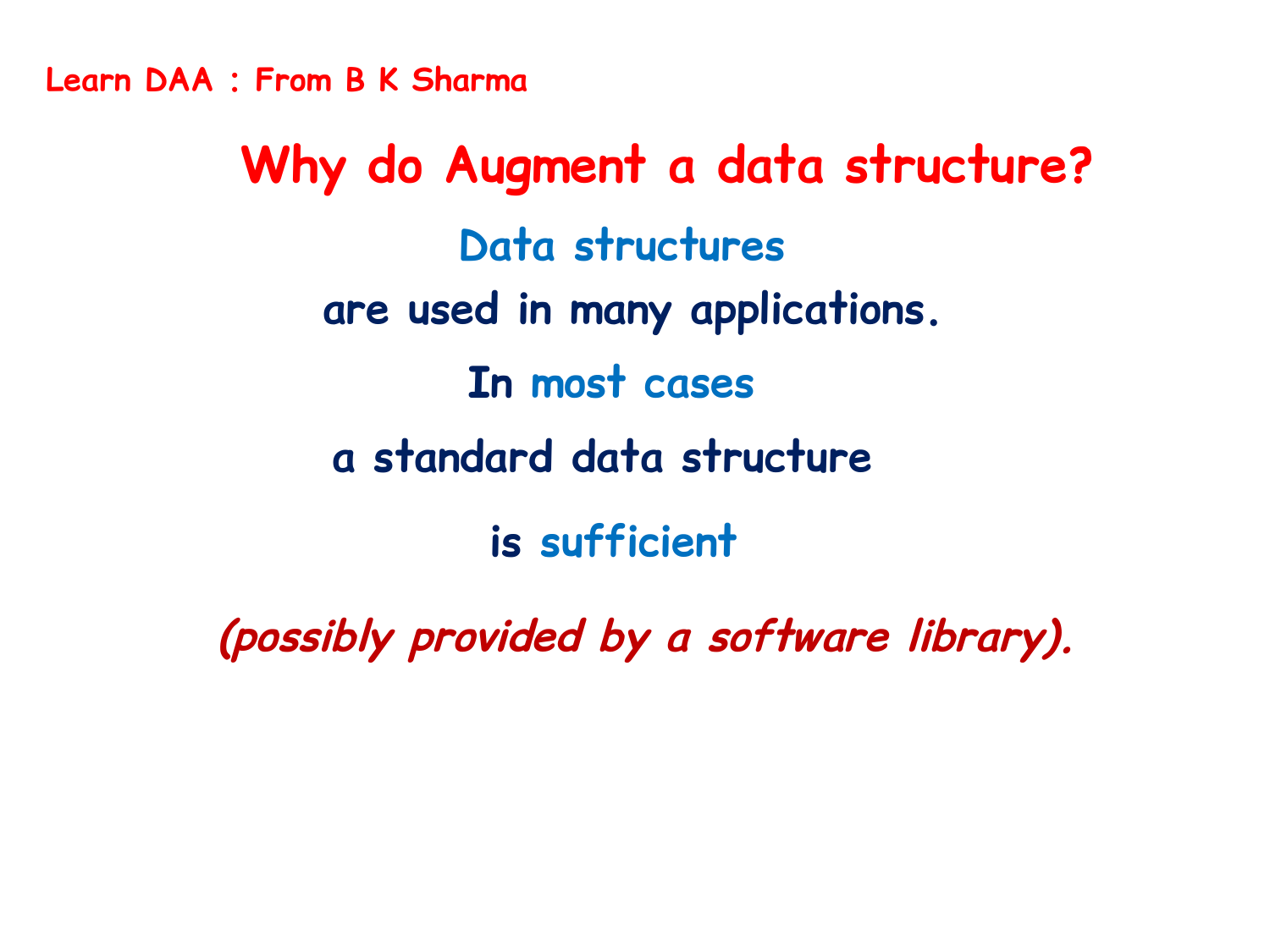

Learn DAA : From B K Sharma
Why do Augment a data structure?
Data structures
are used in many applications.
In most cases
a standard data structure
is sufficient
(possibly provided by a software library).